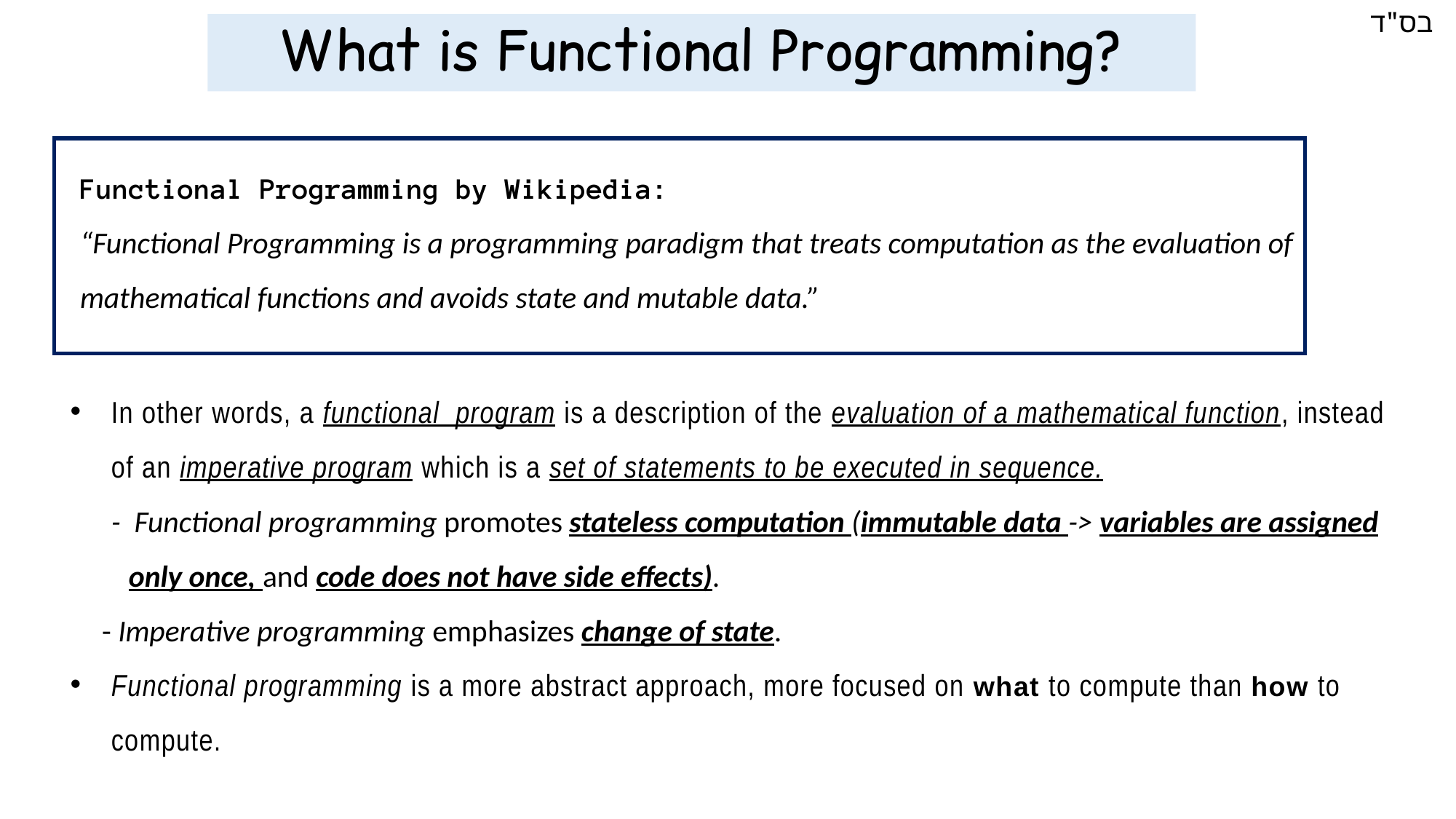

# What is Functional Programming?

“Functional Programming is a programming paradigm that treats computation as the evaluation of mathematical functions and avoids state and mutable data.”

 Functional Programming by Wikipedia:
In other words, a functional  program is a description of the evaluation of a mathematical function, instead of an imperative program which is a set of statements to be executed in sequence.
      -  Functional programming promotes stateless computation (immutable data -> variables are assigned only once, and code does not have side effects).
       - Imperative programming emphasizes change of state.
Functional programming is a more abstract approach, more focused on what to compute than how to compute.